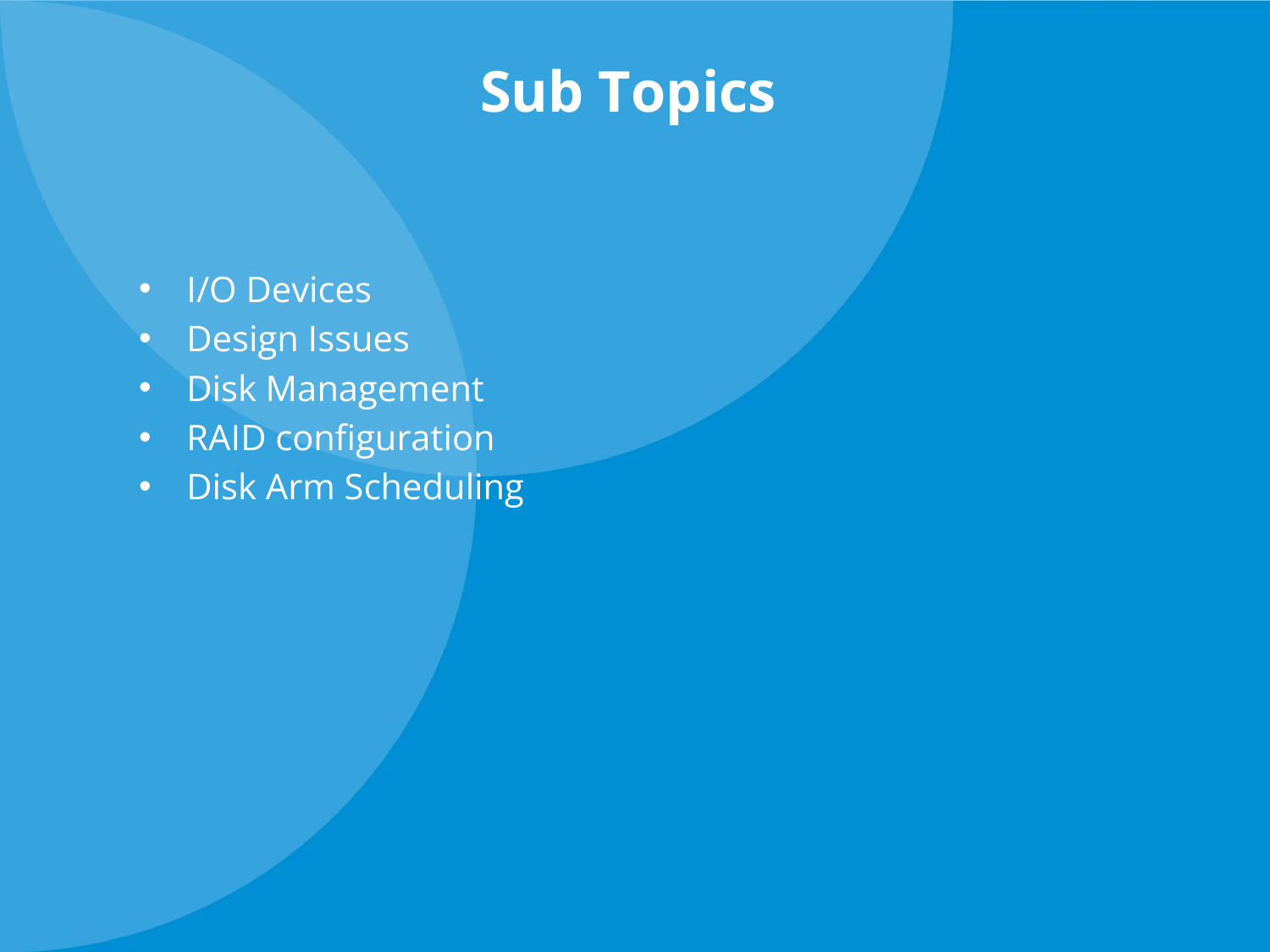

# Sub Topics

I/O Devices
Design Issues
Disk Management
RAID configuration
Disk Arm Scheduling